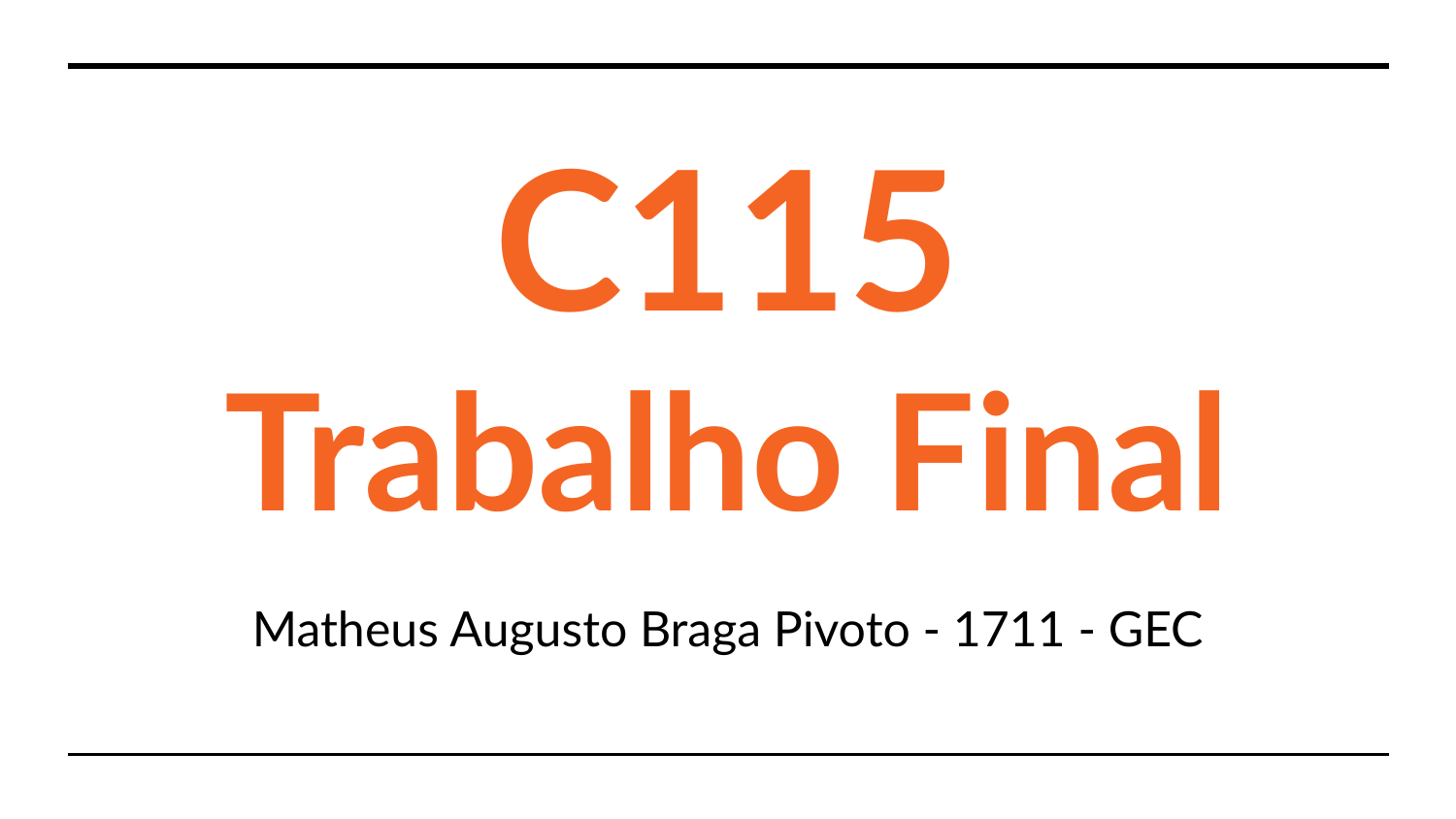

# C115 Trabalho Final
Matheus Augusto Braga Pivoto - 1711 - GEC